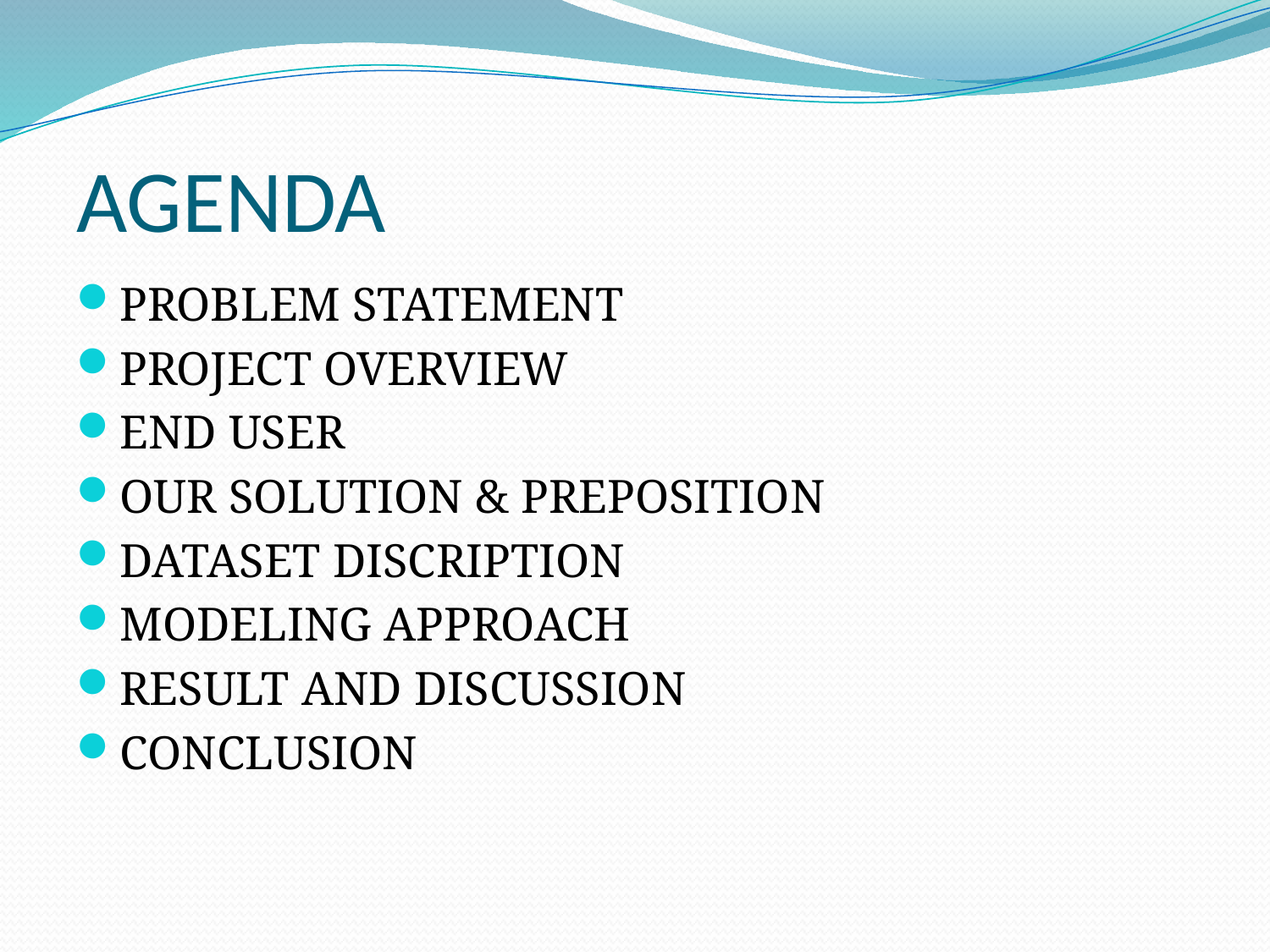

# AGENDA
PROBLEM STATEMENT
PROJECT OVERVIEW
END USER
OUR SOLUTION & PREPOSITION
DATASET DISCRIPTION
MODELING APPROACH
RESULT AND DISCUSSION
CONCLUSION